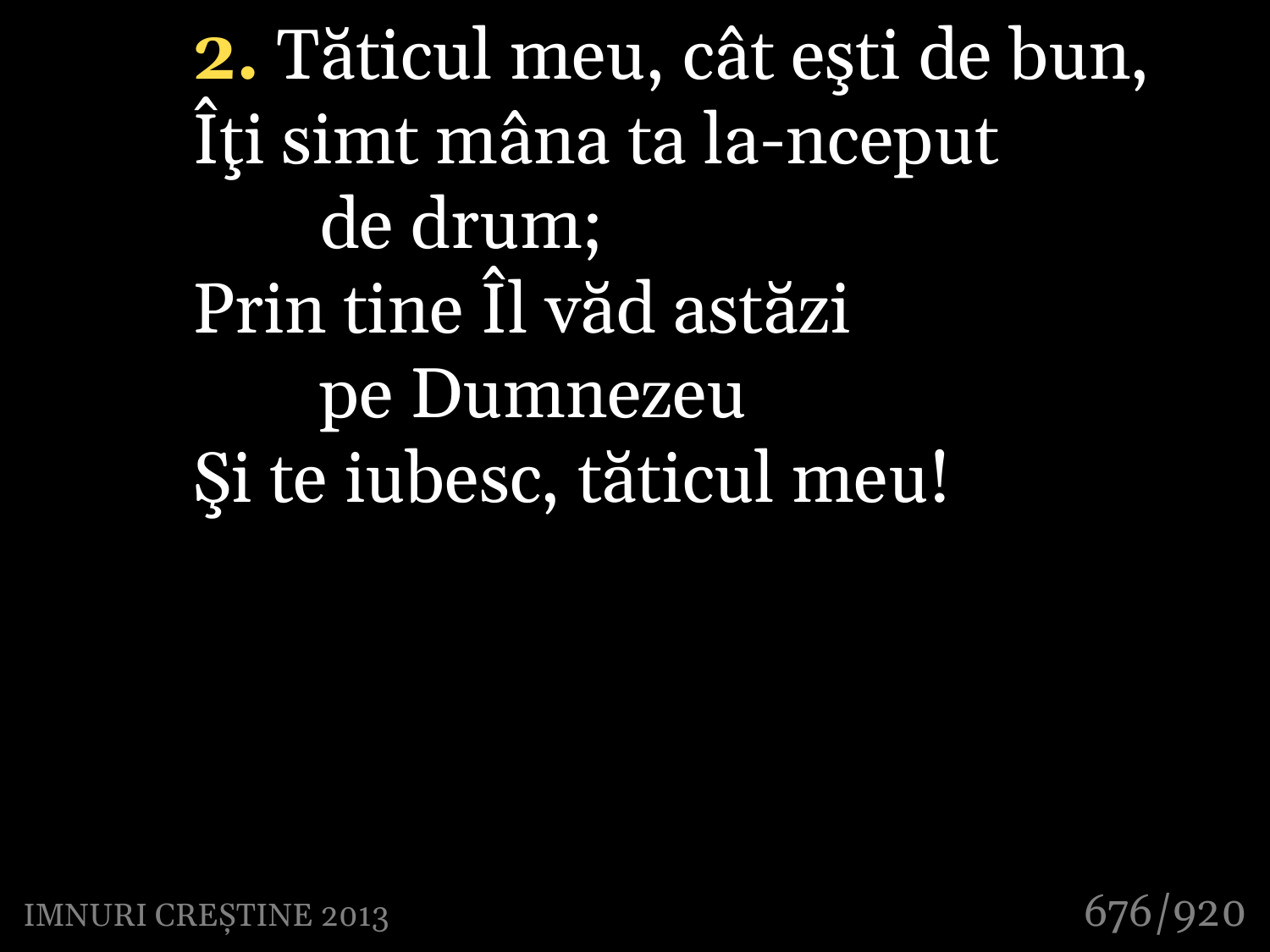

2. Tăticul meu, cât eşti de bun,
Îţi simt mâna ta la-nceput
	de drum;
Prin tine Îl văd astăzi
	pe Dumnezeu
Şi te iubesc, tăticul meu!
676/920
IMNURI CREȘTINE 2013